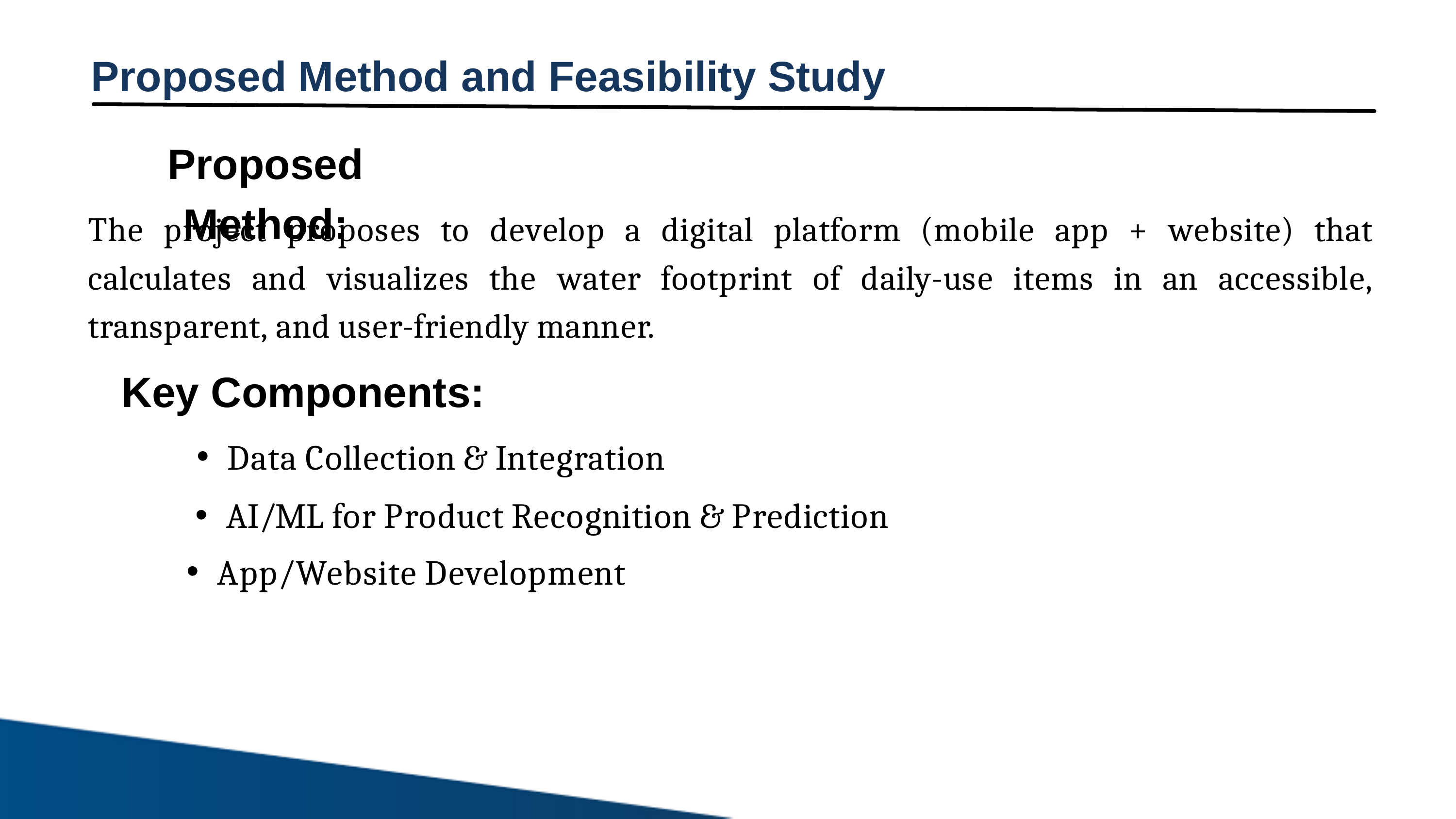

Proposed Method and Feasibility Study

Proposed Method:
The project proposes to develop a digital platform (mobile app + website) that calculates and visualizes the water footprint of daily-use items in an accessible, transparent, and user-friendly manner.
Key Components:
Data Collection & Integration
AI/ML for Product Recognition & Prediction
App/Website Development